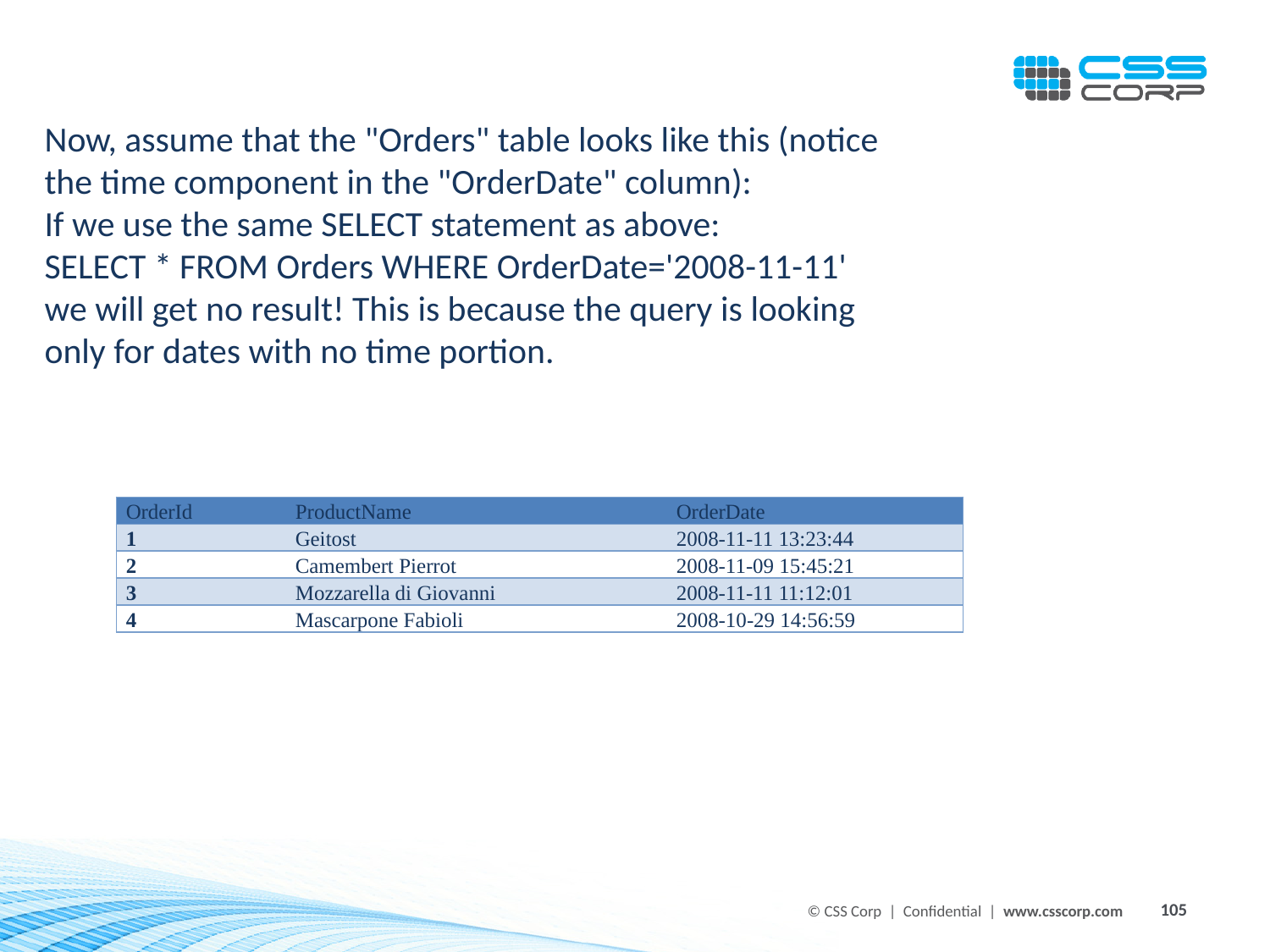

Now, assume that the "Orders" table looks like this (notice the time component in the "OrderDate" column):
If we use the same SELECT statement as above:
SELECT * FROM Orders WHERE OrderDate='2008-11-11'
we will get no result! This is because the query is looking only for dates with no time portion.
| OrderId | ProductName | OrderDate |
| --- | --- | --- |
| 1 | Geitost | 2008-11-11 13:23:44 |
| 2 | Camembert Pierrot | 2008-11-09 15:45:21 |
| 3 | Mozzarella di Giovanni | 2008-11-11 11:12:01 |
| 4 | Mascarpone Fabioli | 2008-10-29 14:56:59 |